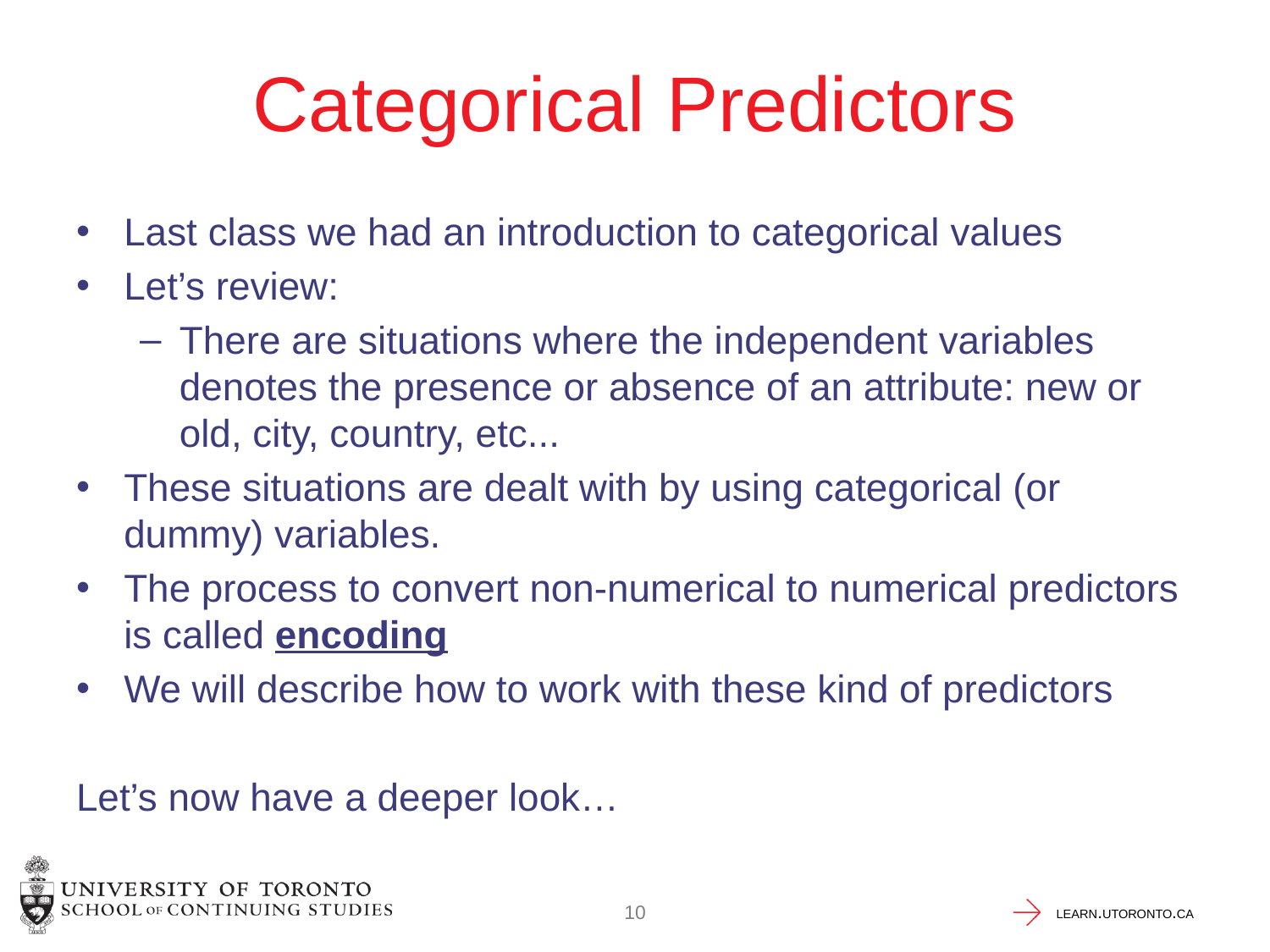

# Categorical Predictors
Last class we had an introduction to categorical values
Let’s review:
There are situations where the independent variables denotes the presence or absence of an attribute: new or old, city, country, etc...
These situations are dealt with by using categorical (or dummy) variables.
The process to convert non-numerical to numerical predictors is called encoding
We will describe how to work with these kind of predictors

Let’s now have a deeper look…